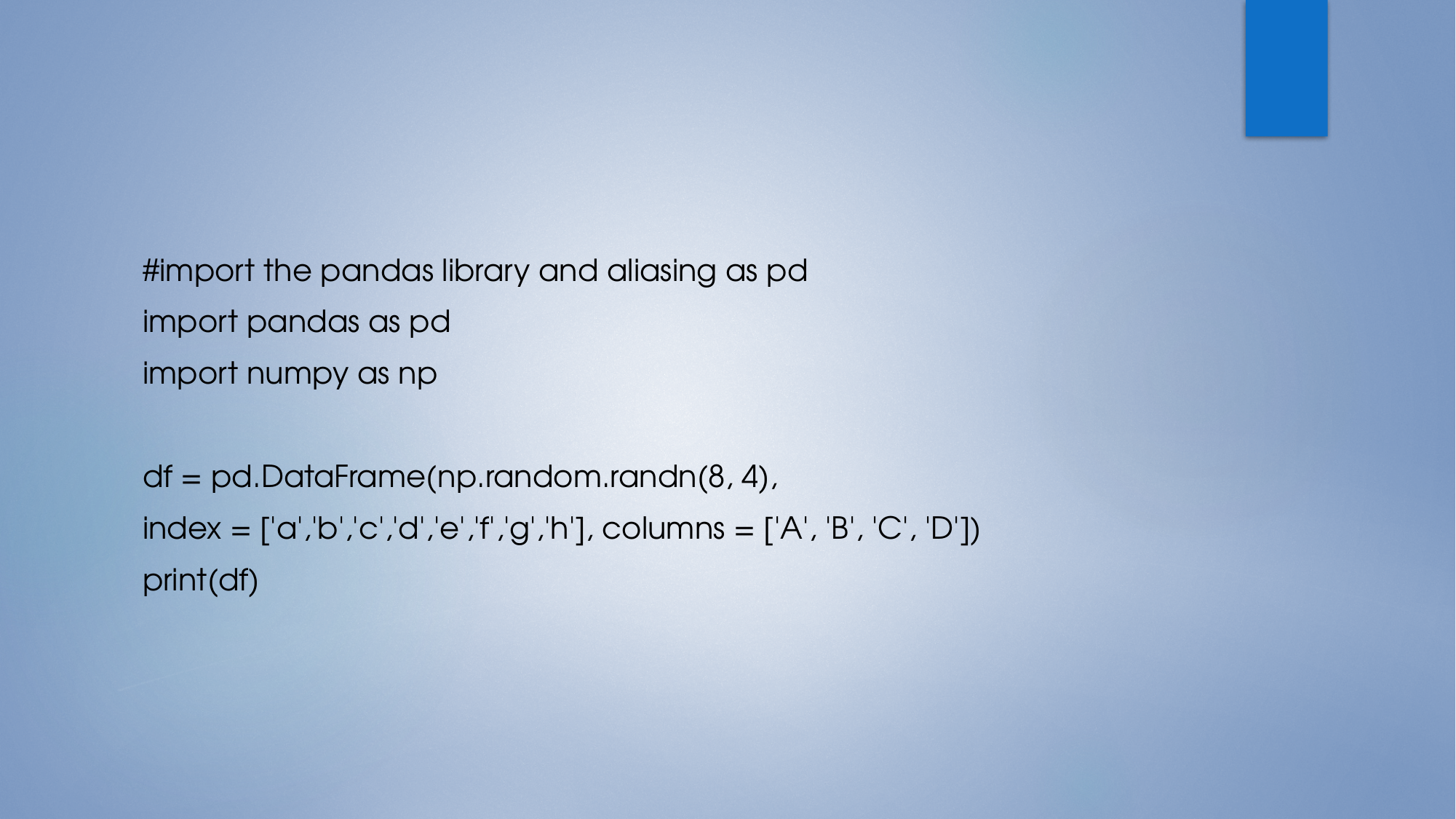

#
#import the pandas library and aliasing as pd
import pandas as pd
import numpy as np

df = pd.DataFrame(np.random.randn(8, 4),
index = ['a','b','c','d','e','f','g','h'], columns = ['A', 'B', 'C', 'D'])
print(df)